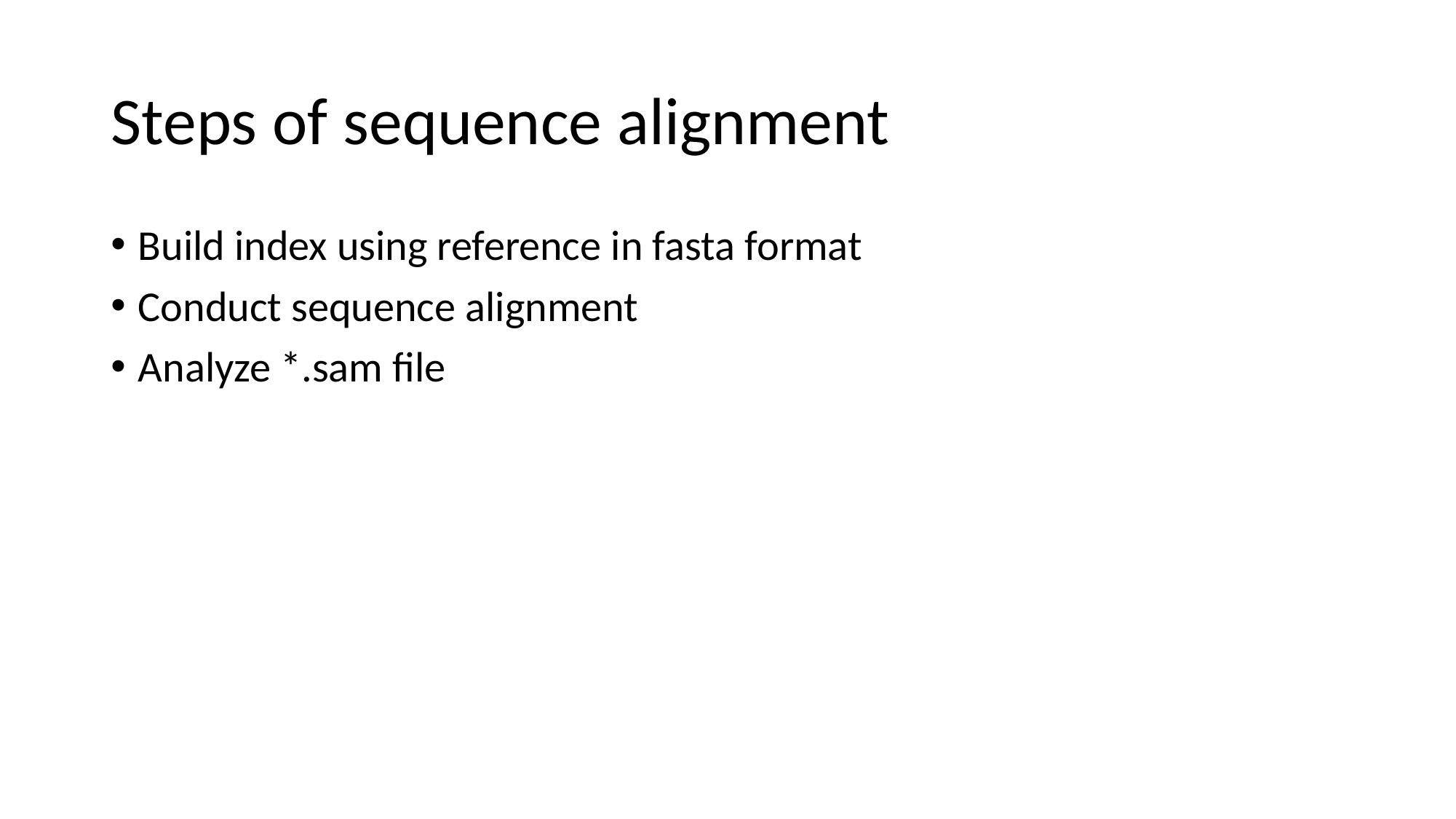

# Steps of sequence alignment
Build index using reference in fasta format
Conduct sequence alignment
Analyze *.sam file